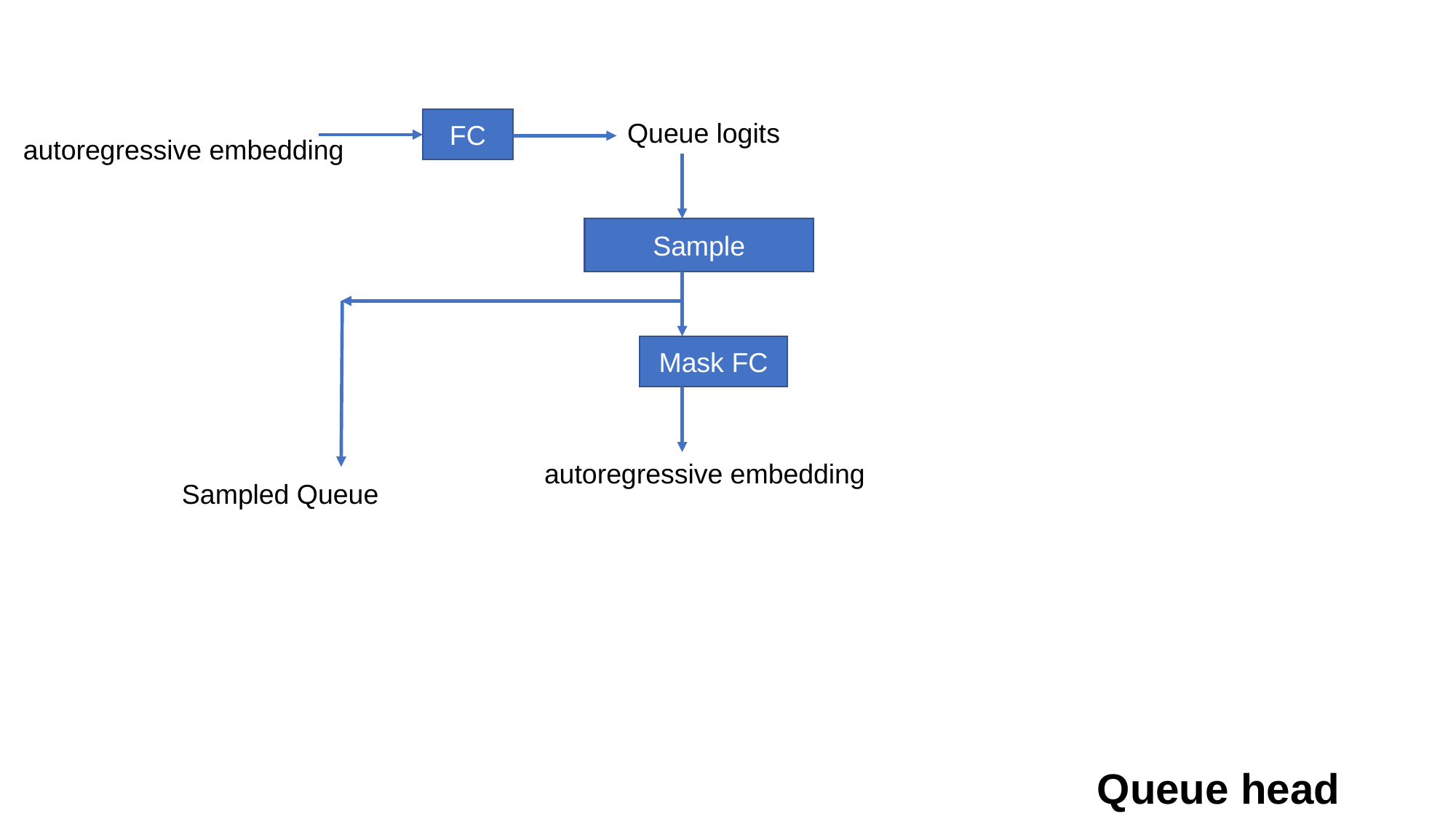

FC
Queue logits
autoregressive embedding
Sample
Mask FC
autoregressive embedding
Sampled Queue
Queue head